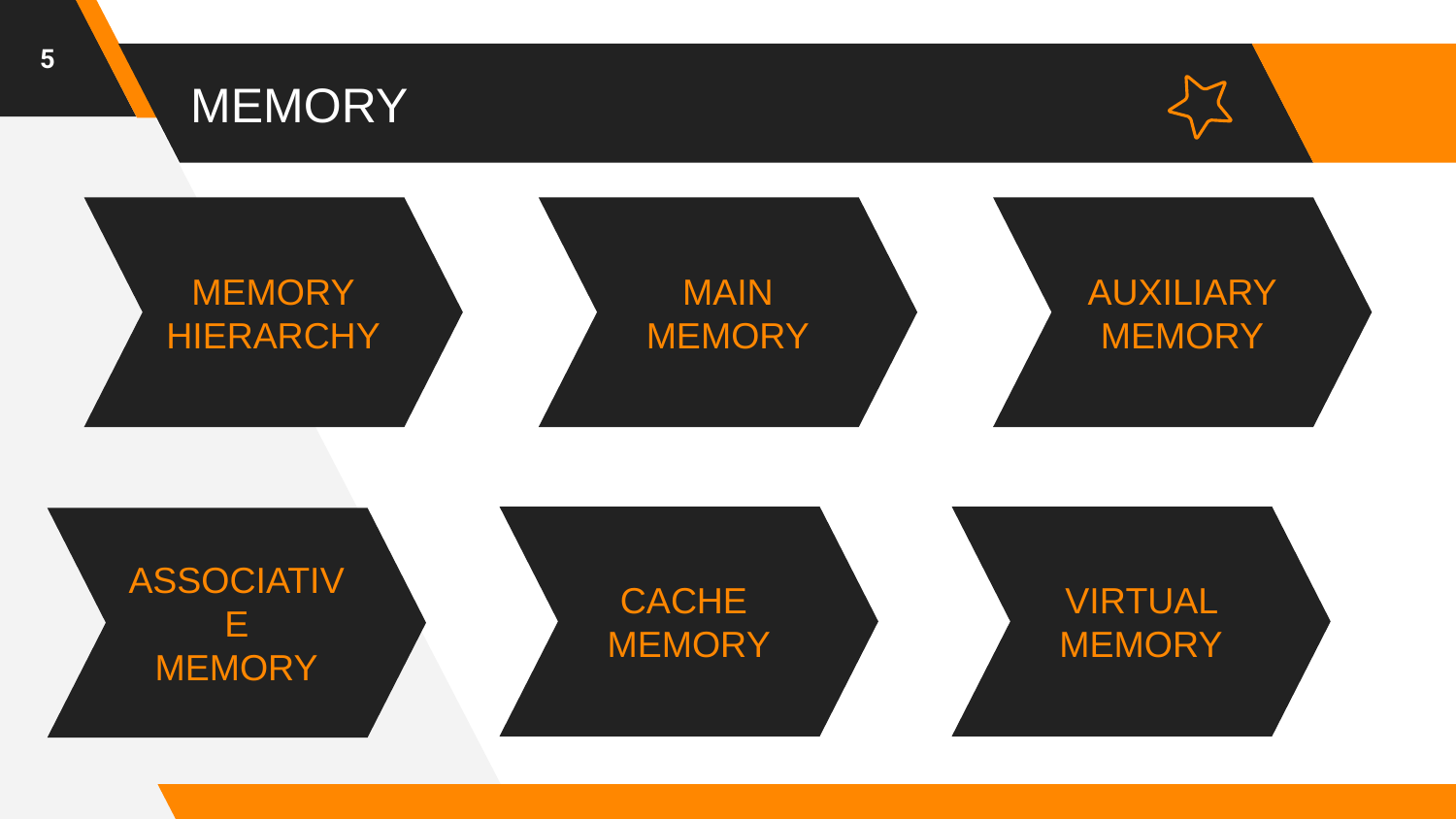

5
# MEMORY

MEMORY
HIERARCHY
MAIN
MEMORY
AUXILIARY
MEMORY
CACHE
MEMORY
VIRTUAL MEMORY
ASSOCIATIVE
MEMORY